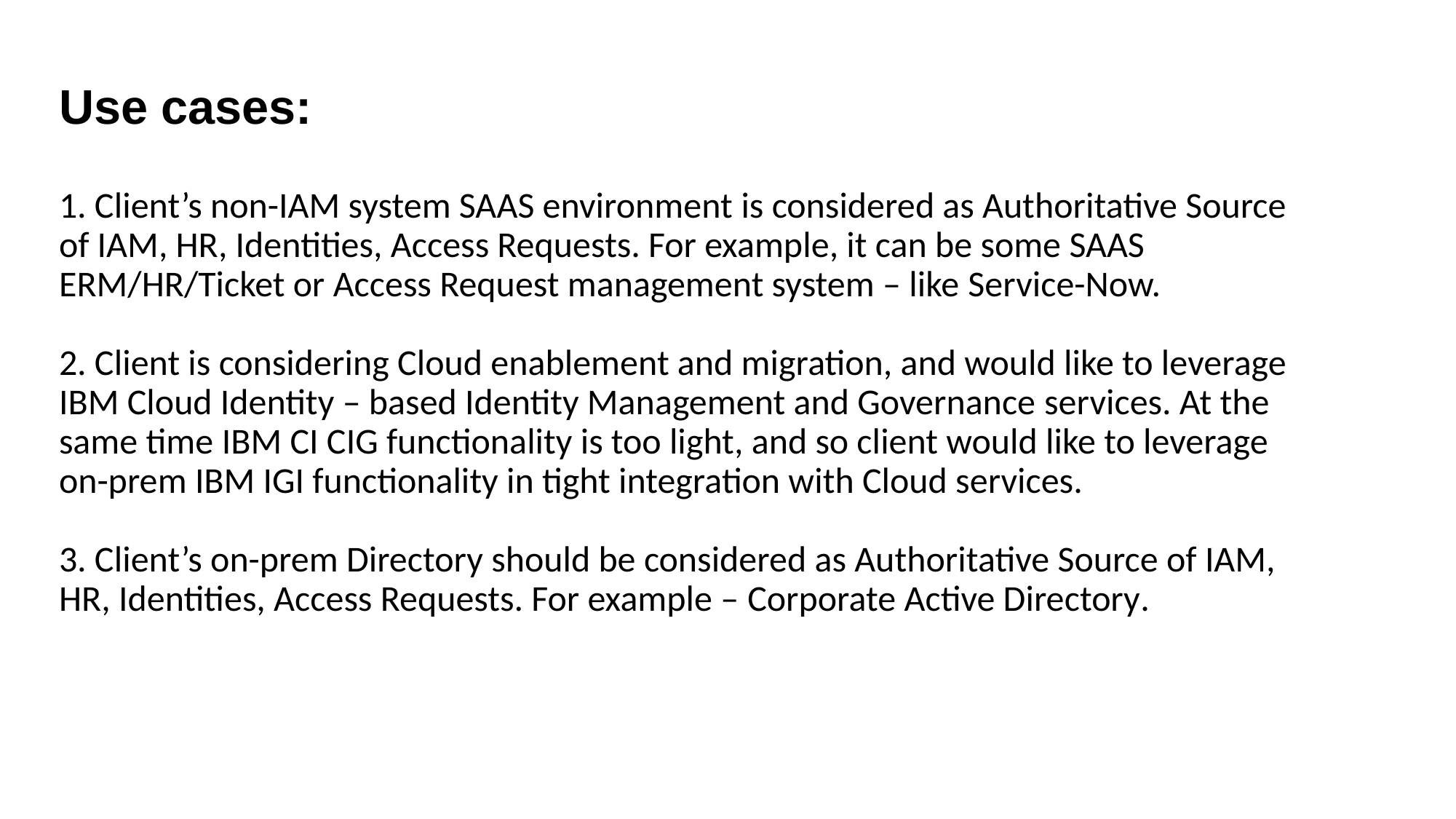

# Use cases: 1. Client’s non-IAM system SAAS environment is considered as Authoritative Source of IAM, HR, Identities, Access Requests. For example, it can be some SAAS ERM/HR/Ticket or Access Request management system – like Service-Now. 2. Client is considering Cloud enablement and migration, and would like to leverage IBM Cloud Identity – based Identity Management and Governance services. At the same time IBM CI CIG functionality is too light, and so client would like to leverage on-prem IBM IGI functionality in tight integration with Cloud services. 3. Client’s on-prem Directory should be considered as Authoritative Source of IAM, HR, Identities, Access Requests. For example – Corporate Active Directory.